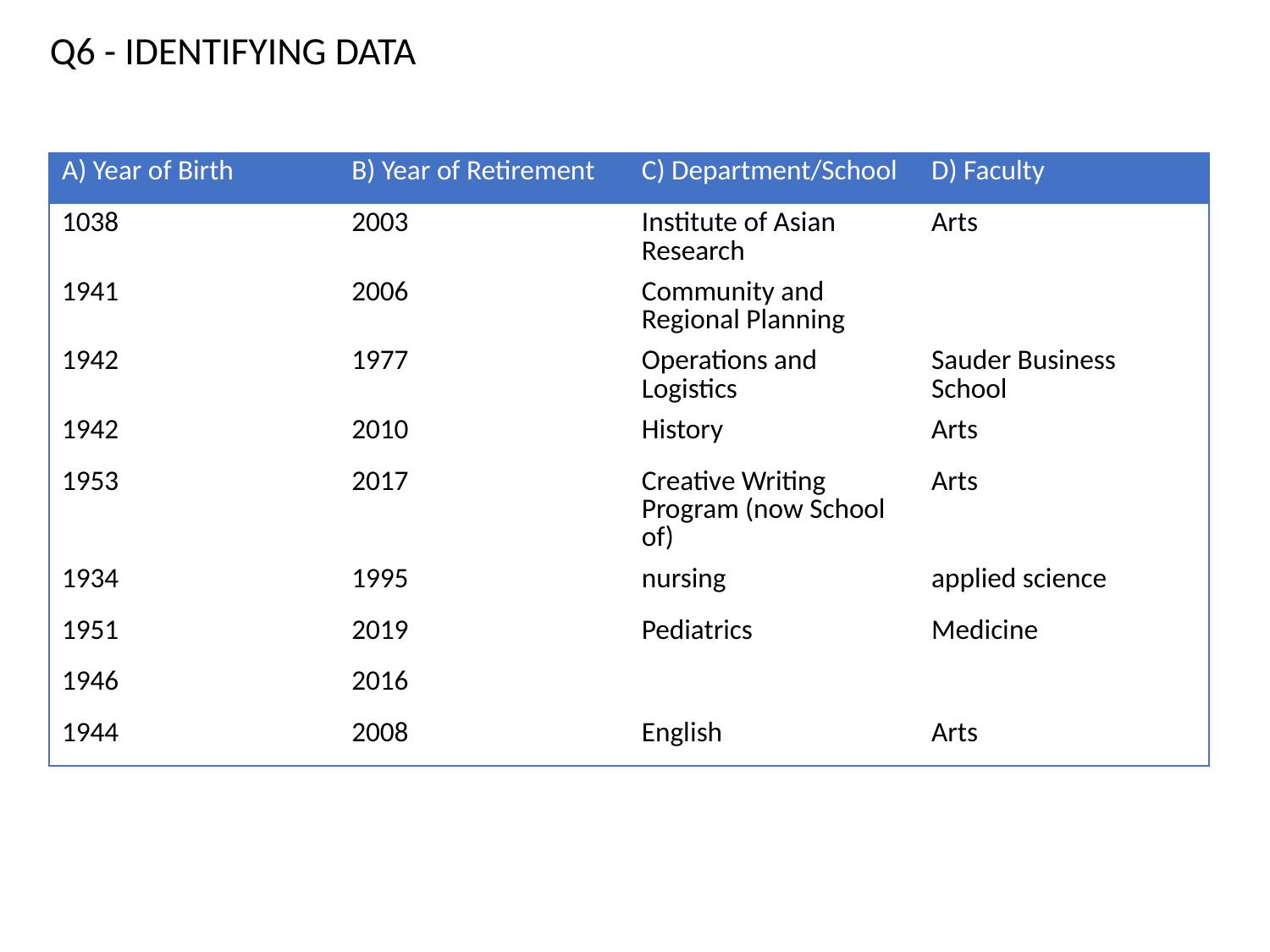

Q6 - IDENTIFYING DATA
| A) Year of Birth | B) Year of Retirement | C) Department/School | D) Faculty |
| --- | --- | --- | --- |
| 1038 | 2003 | Institute of Asian Research | Arts |
| 1941 | 2006 | Community and Regional Planning |  |
| 1942 | 1977 | Operations and Logistics | Sauder Business School |
| 1942 | 2010 | History | Arts |
| 1953 | 2017 | Creative Writing Program (now School of) | Arts |
| 1934 | 1995 | nursing | applied science |
| 1951 | 2019 | Pediatrics | Medicine |
| 1946 | 2016 |  |  |
| 1944 | 2008 | English | Arts |